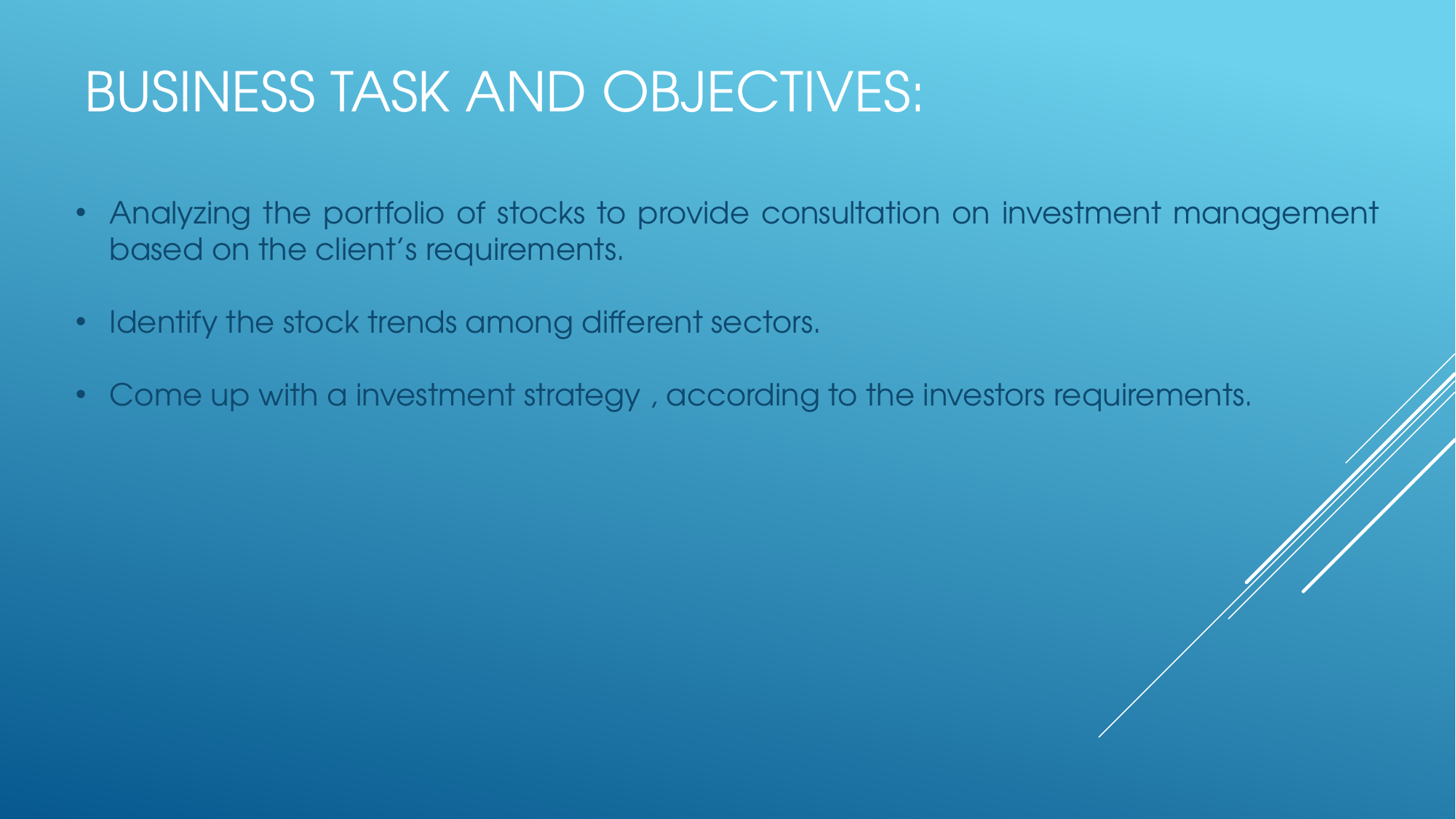

# Business Task and Objectives:
Analyzing the portfolio of stocks to provide consultation on investment management based on the client’s requirements.

Identify the stock trends among different sectors.

Come up with a investment strategy , according to the investors requirements.